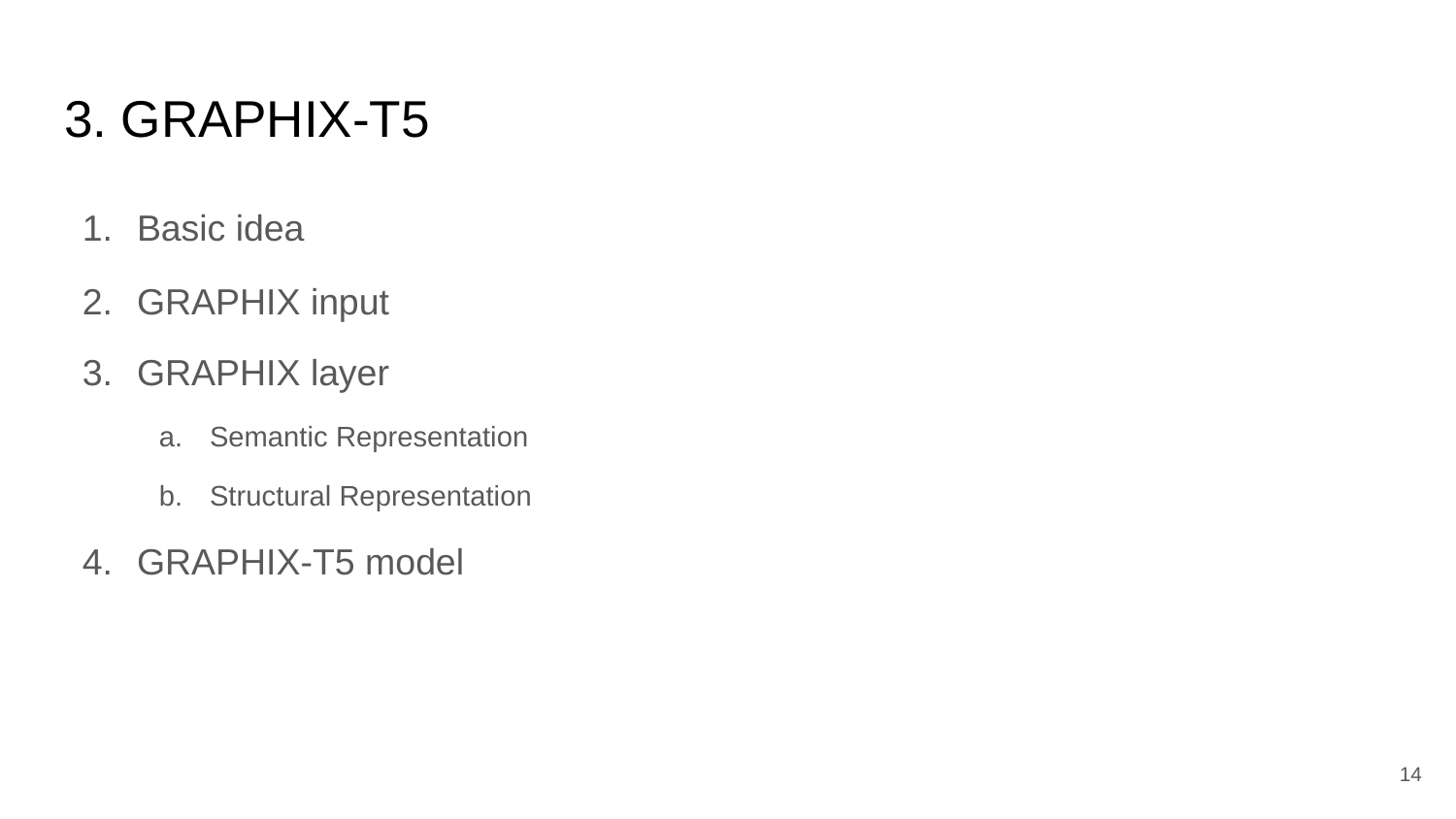

# 3. GRAPHIX-T5
Basic idea
GRAPHIX input
GRAPHIX layer
Semantic Representation
Structural Representation
GRAPHIX-T5 model
14